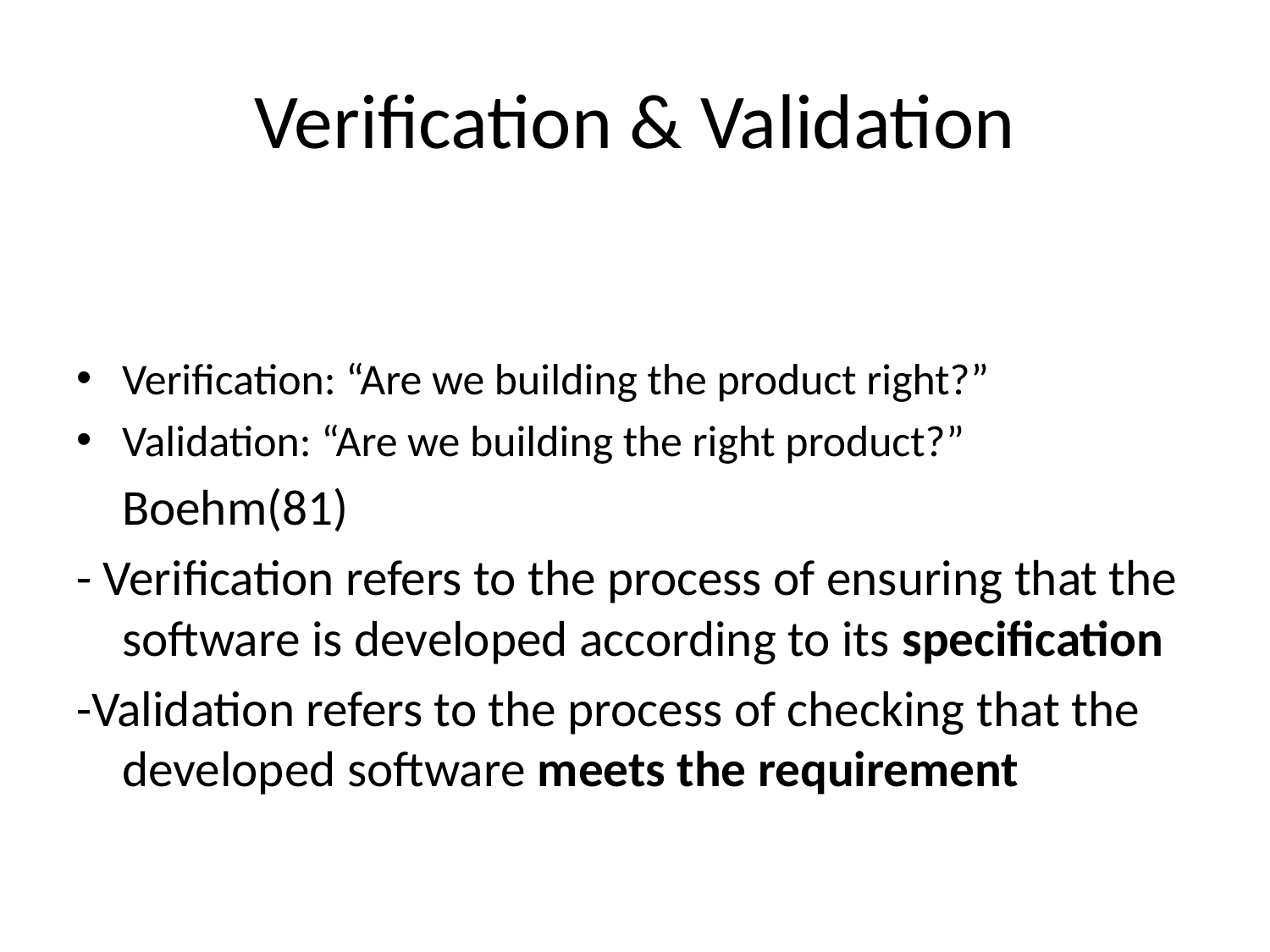

# Verification & Validation

Verification: “Are we building the product right?”
Validation: “Are we building the right product?”
							Boehm(81)
- Verification refers to the process of ensuring that the software is developed according to its specification
-Validation refers to the process of checking that the developed software meets the requirement